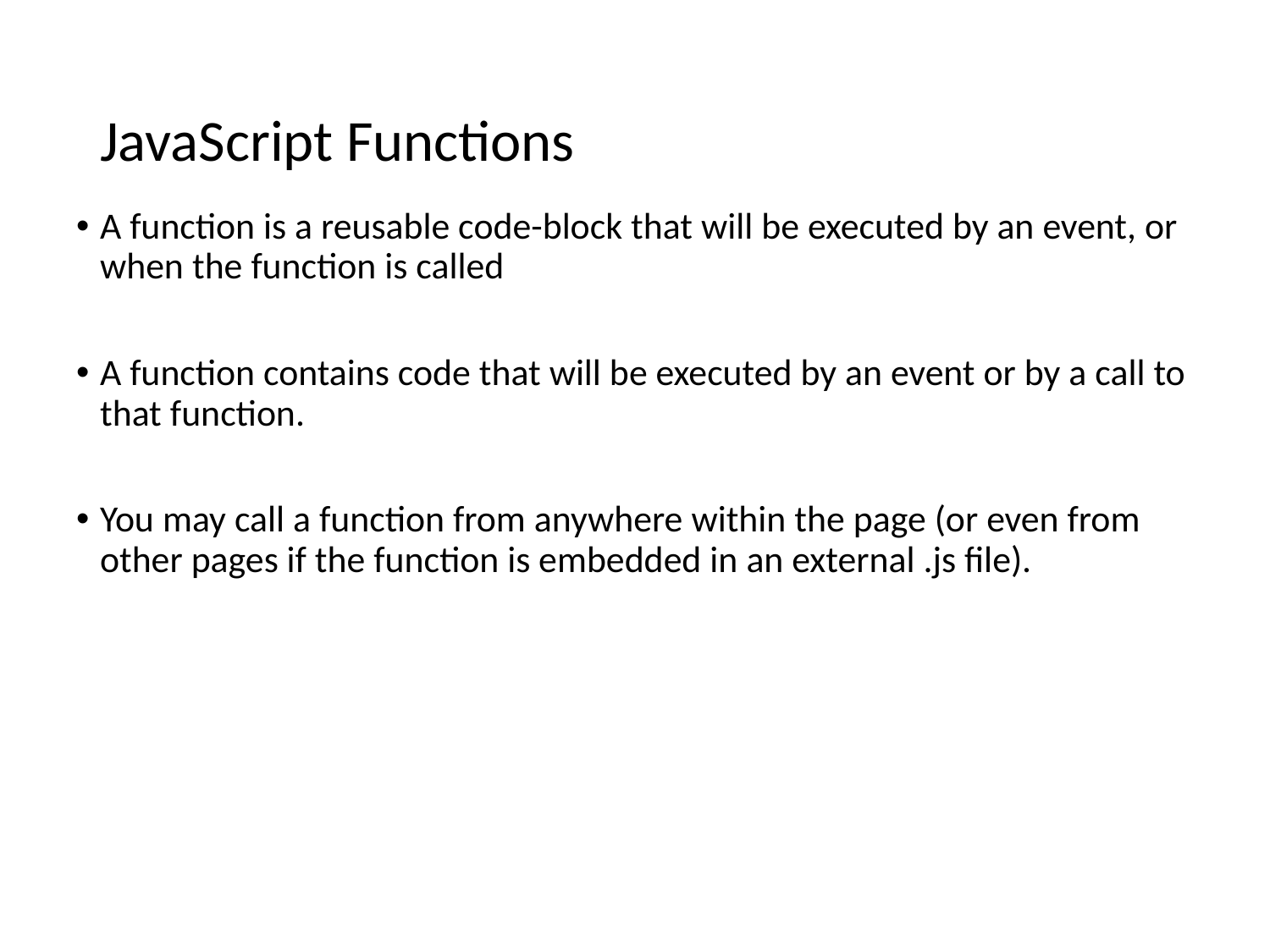

# JavaScript Functions
A function is a reusable code-block that will be executed by an event, or when the function is called

A function contains code that will be executed by an event or by a call to that function.

You may call a function from anywhere within the page (or even from other pages if the function is embedded in an external .js file).